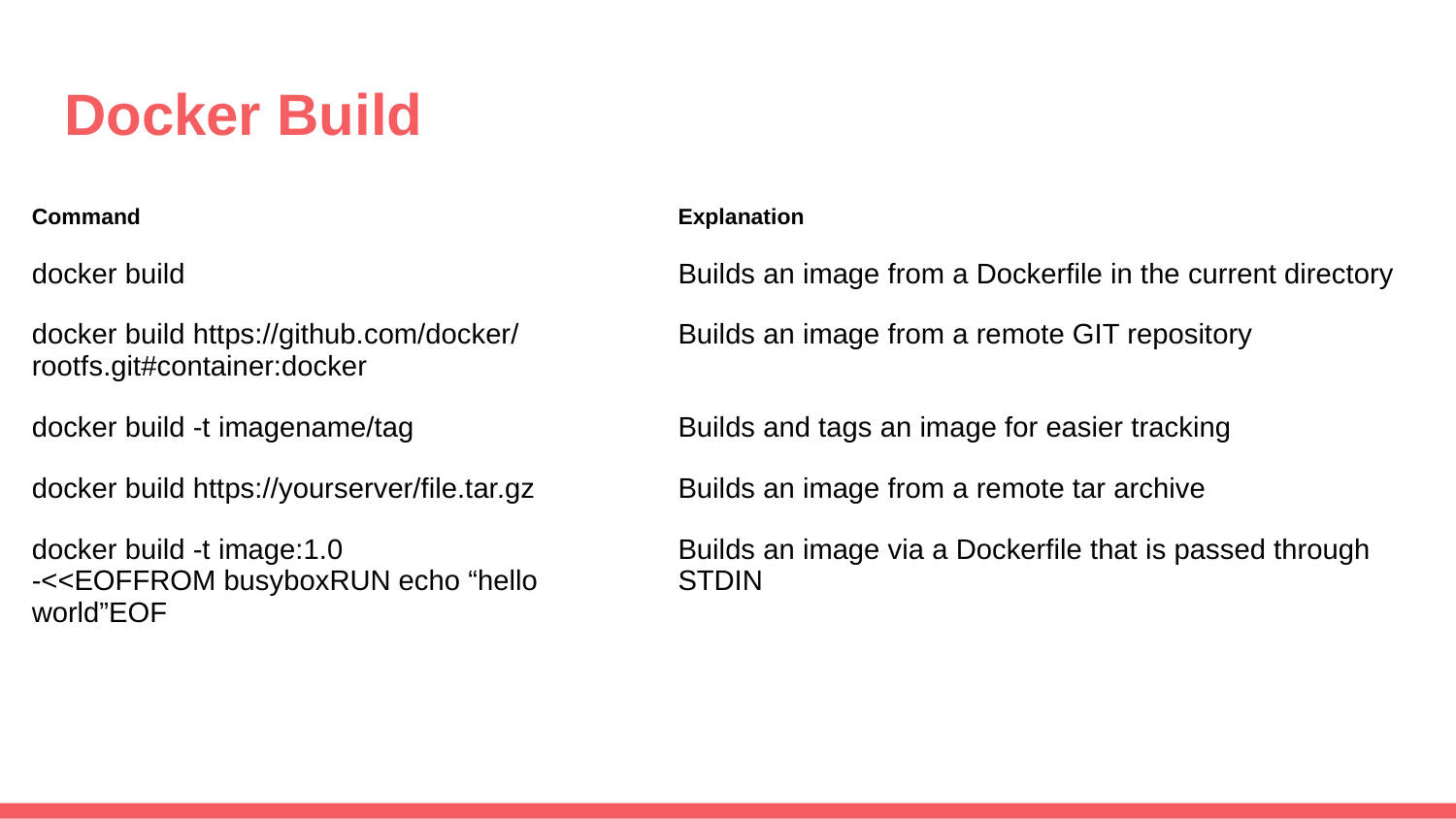

# Docker Build
| Command | Explanation |
| --- | --- |
| docker build | Builds an image from a Dockerfile in the current directory |
| docker build https://github.com/docker/ rootfs.git#container:docker | Builds an image from a remote GIT repository |
| docker build -t imagename/tag | Builds and tags an image for easier tracking |
| docker build https://yourserver/file.tar.gz | Builds an image from a remote tar archive |
| docker build -t image:1.0 -<<EOFFROM busyboxRUN echo “hello world”EOF | Builds an image via a Dockerfile that is passed through STDIN |